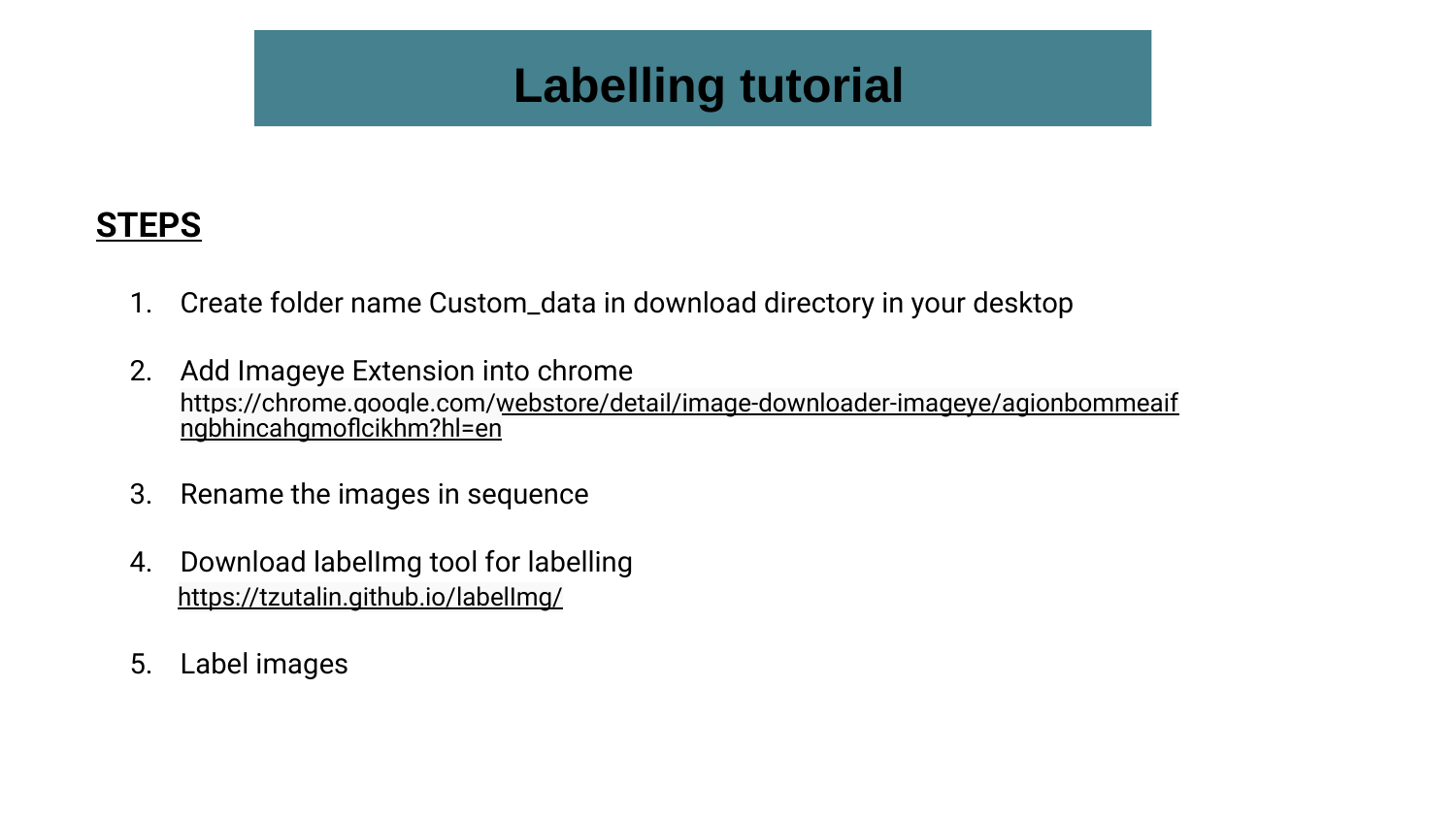

Labelling tutorial
STEPS
Create folder name Custom_data in download directory in your desktop

Add Imageye Extension into chrome
https://chrome.google.com/webstore/detail/image-downloader-imageye/agionbommeaifngbhincahgmoflcikhm?hl=en

Rename the images in sequence

Download labelImg tool for labelling
          https://tzutalin.github.io/labelImg/

Label images